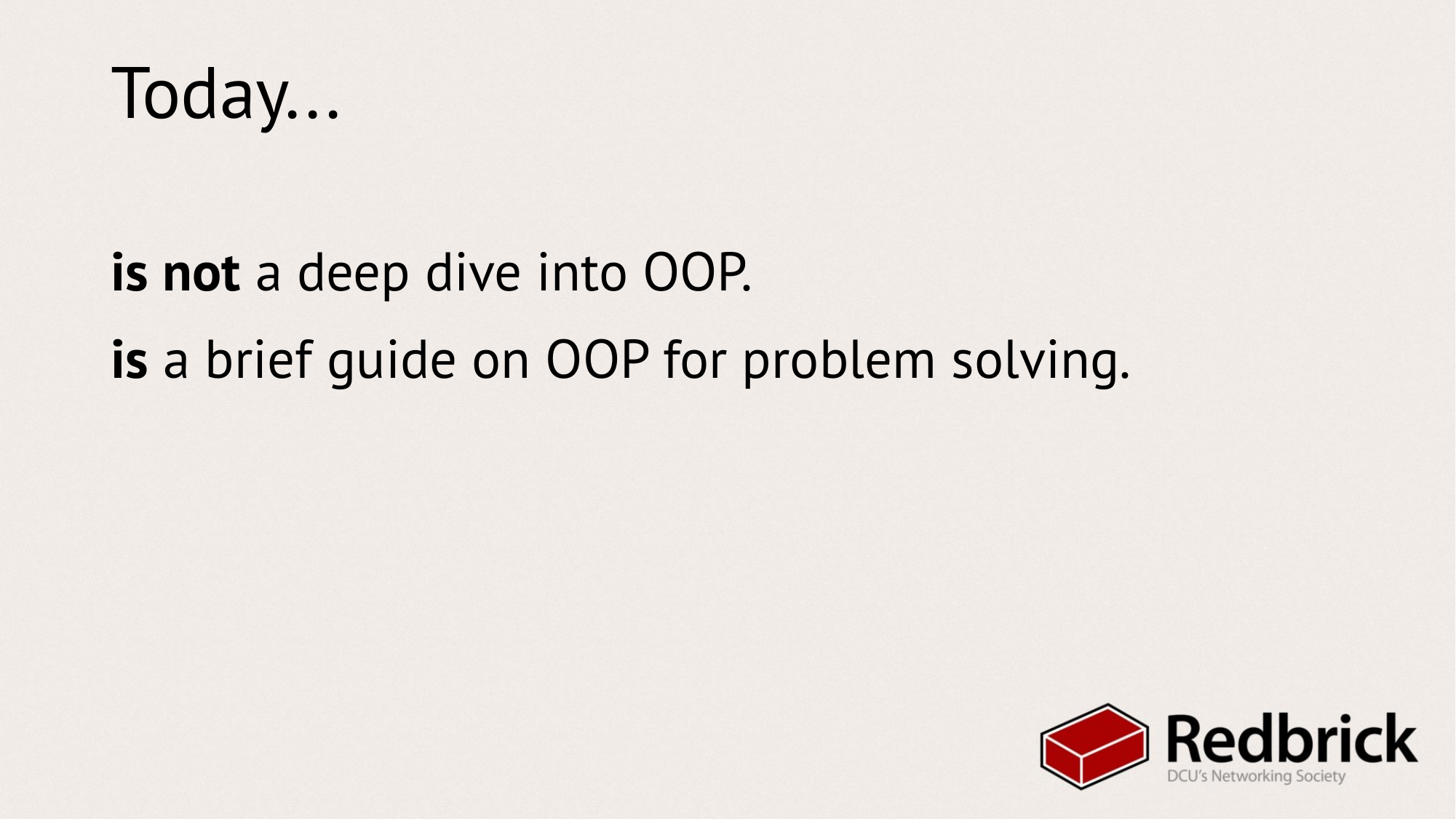

Today...
# is not a deep dive into OOP.
is a brief guide on OOP for problem solving.